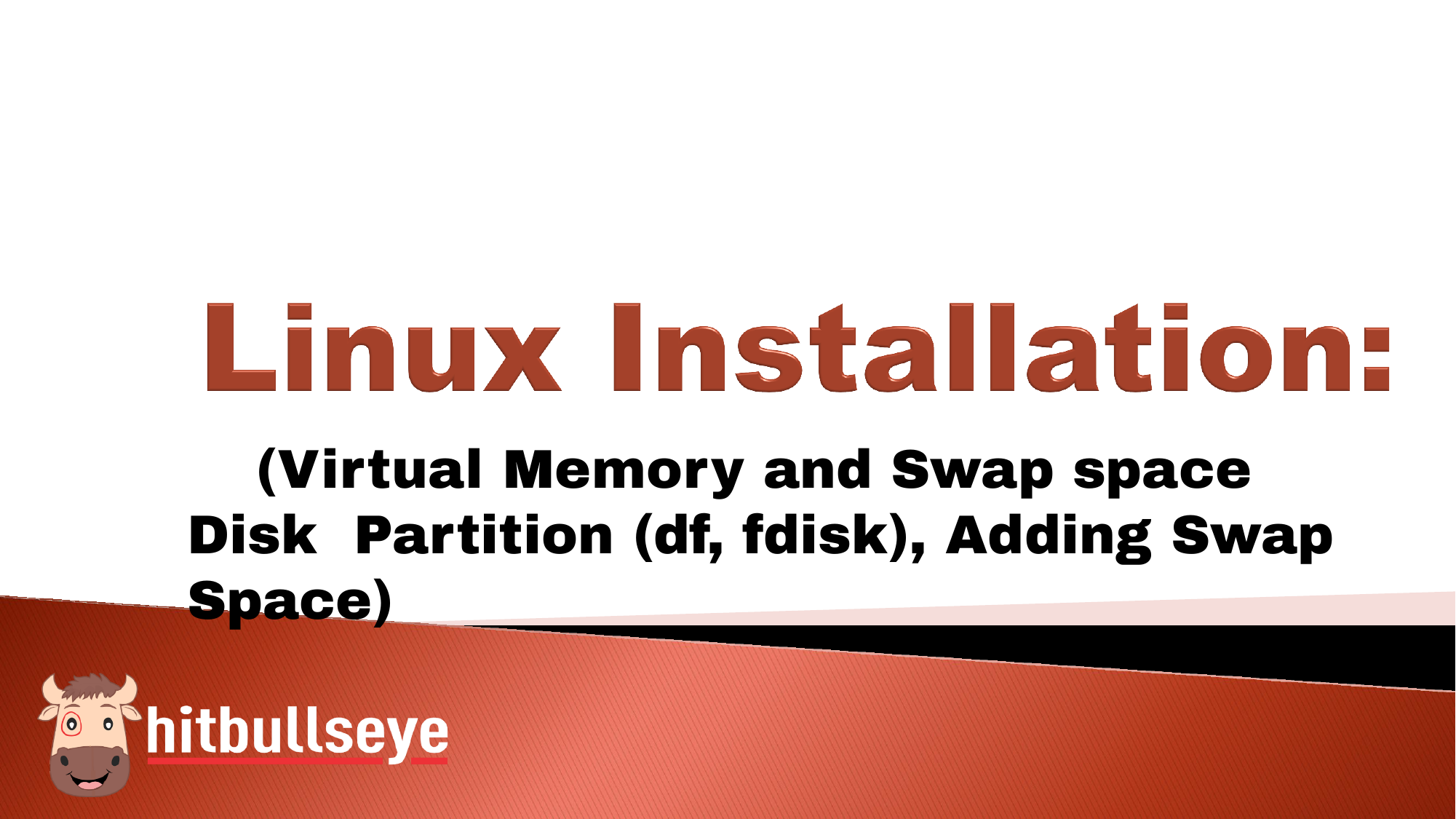

(Virtual Memory and Swap space Disk  Partition (df, fdisk), Adding Swap Space)